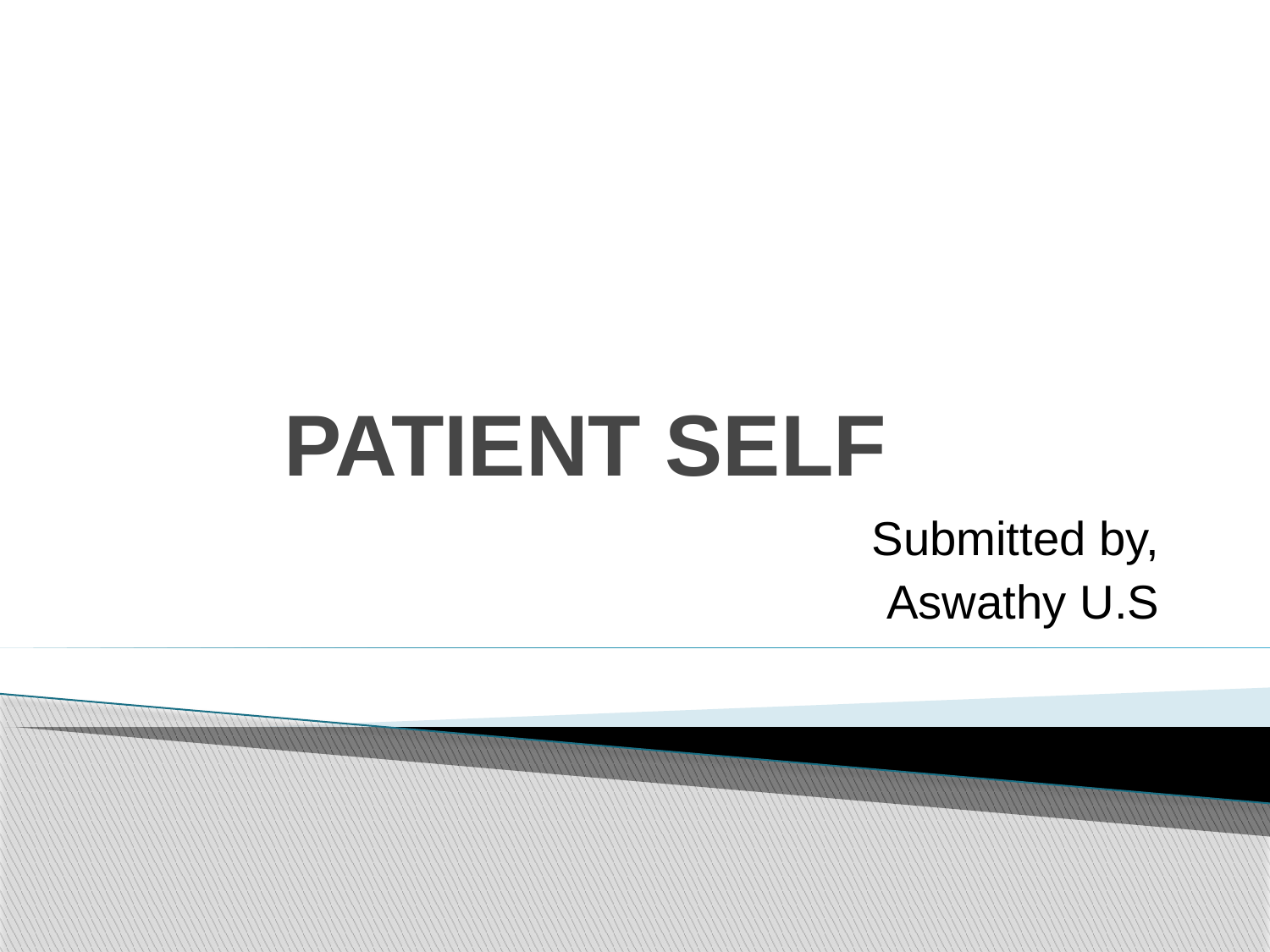

# PATIENT SELF
     Submitted by,
                              Aswathy U.S